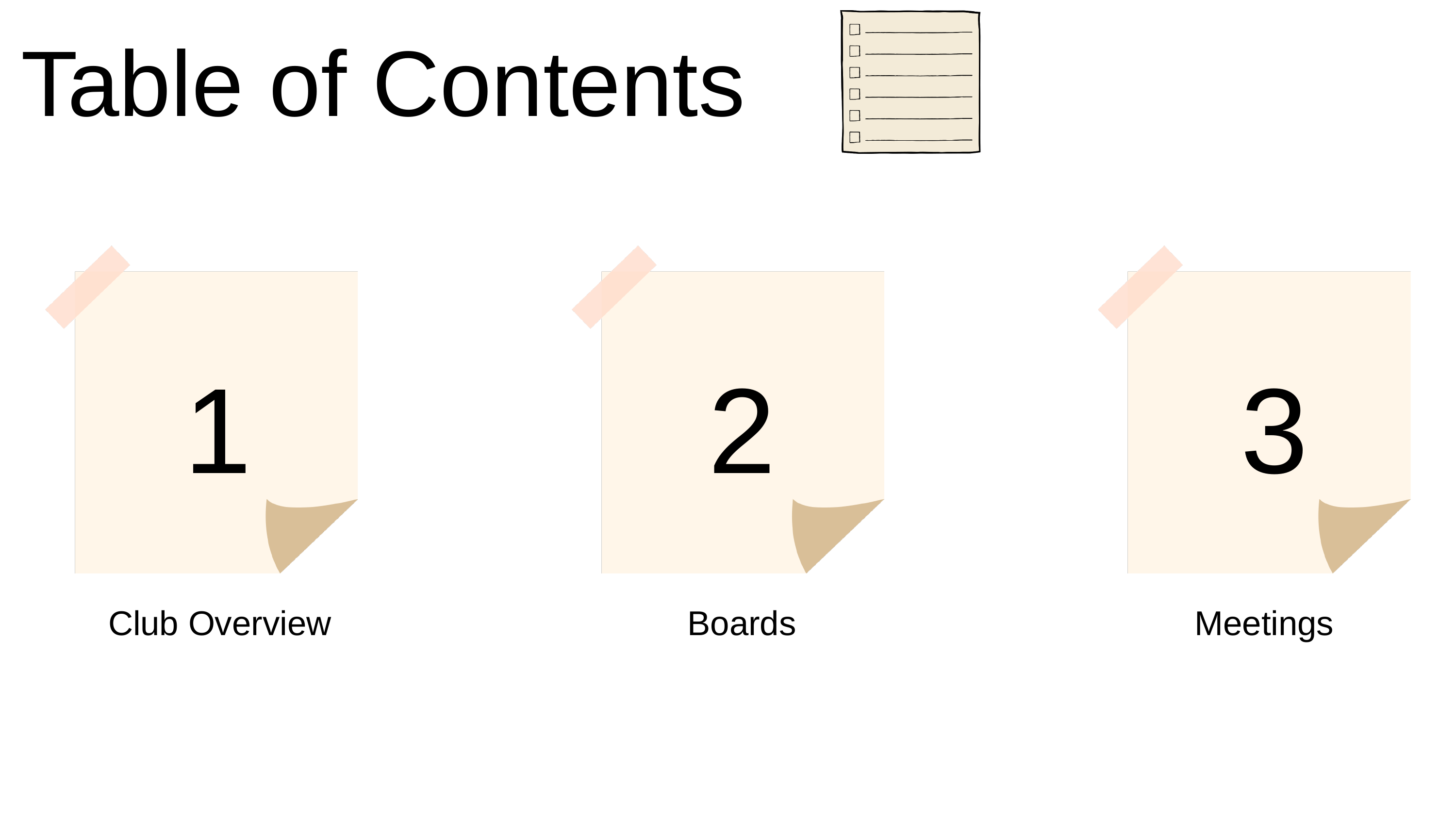

Table of Contents

1
2
3
Club Overview
Boards
Meetings